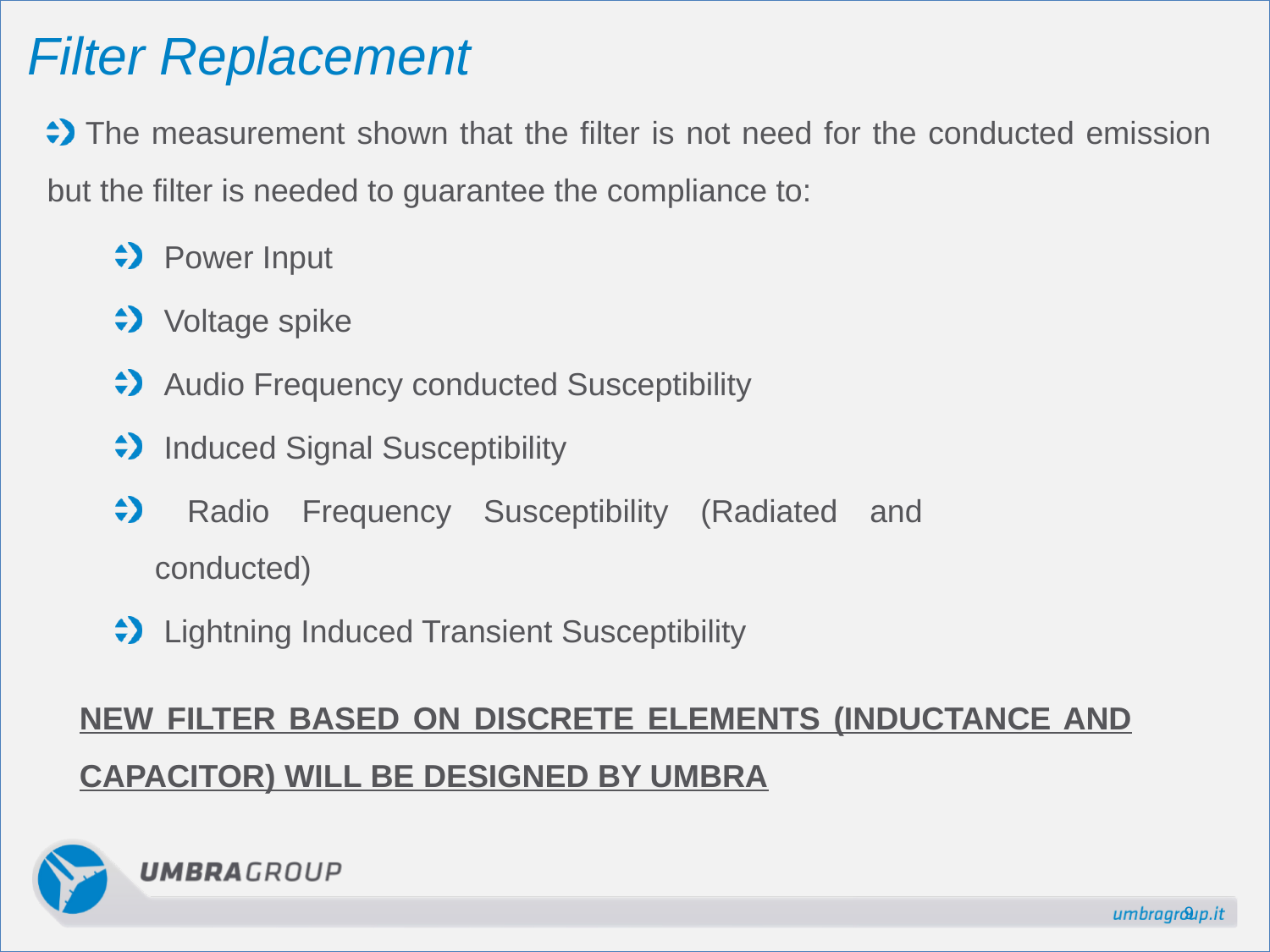

Filter Replacement
 The measurement shown that the filter is not need for the conducted emission but the filter is needed to guarantee the compliance to:
 Power Input
 Voltage spike
 Audio Frequency conducted Susceptibility
 Induced Signal Susceptibility
 Radio Frequency Susceptibility (Radiated and conducted)
 Lightning Induced Transient Susceptibility
New filter based on discrete elements (inductance and capacitor) will be designed by Umbra
9